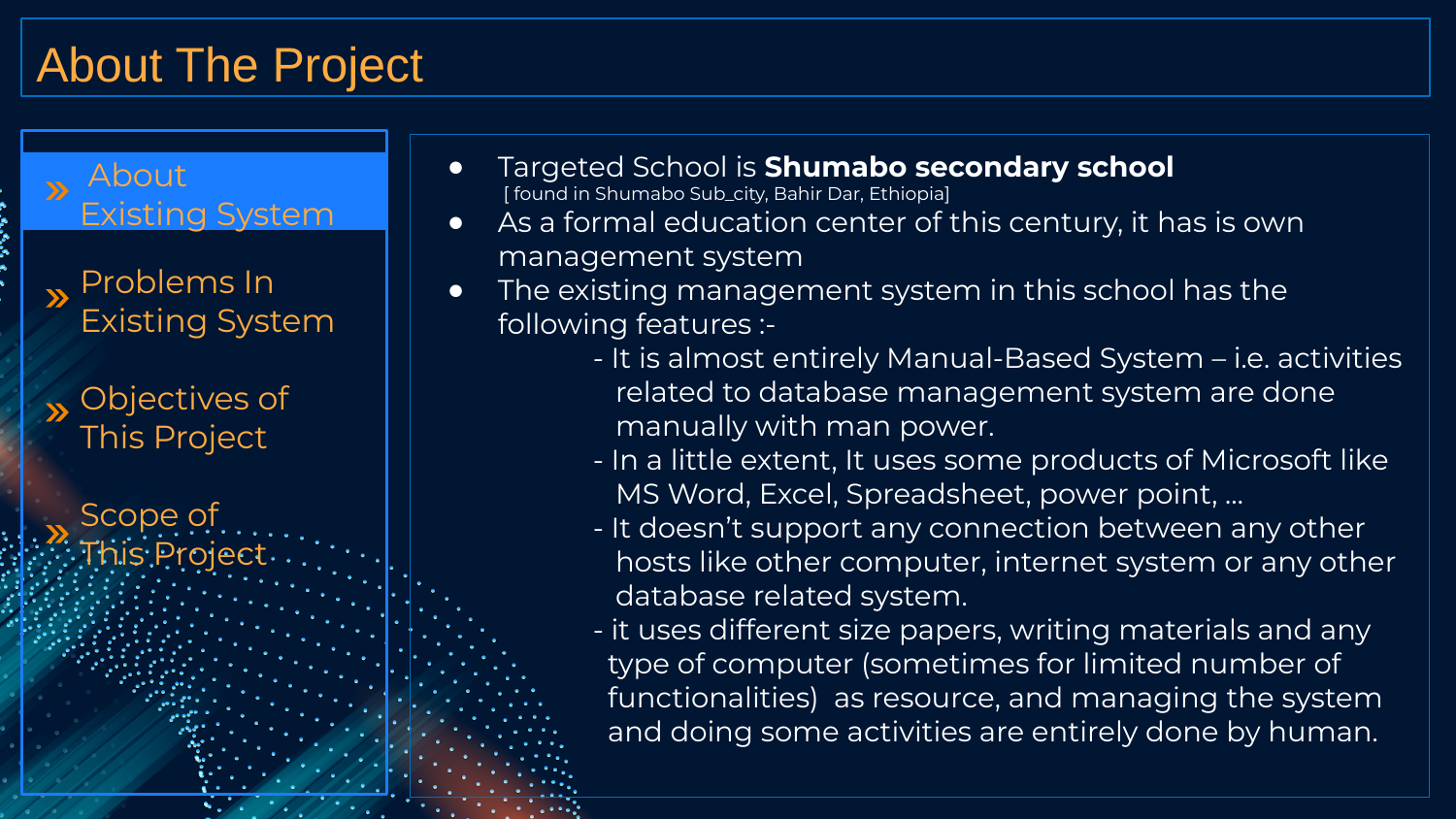

# About The Project

   Problems In
   Existing System

   Objectives of
   This Project

   Scope of
   This Project
Targeted School is Shumabo secondary school
           [ found in Shumabo Sub_city, Bahir Dar, Ethiopia]
As a formal education center of this century, it has is own management system
The existing management system in this school has the following features :-
	- It is almost entirely Manual-Based System – i.e. activities 	   related to database management system are done 	   manually with man power.
	- In a little extent, It uses some products of Microsoft like 	   MS Word, Excel, Spreadsheet, power point, …
	- It doesn’t support any connection between any other  	   hosts like other computer, internet system or any other        	   database related system.
	- it uses different size papers, writing materials and any 	  type of computer (sometimes for limited number of 	  functionalities)  as resource, and managing the system 	  and doing some activities are entirely done by human.

    About
   Existing System